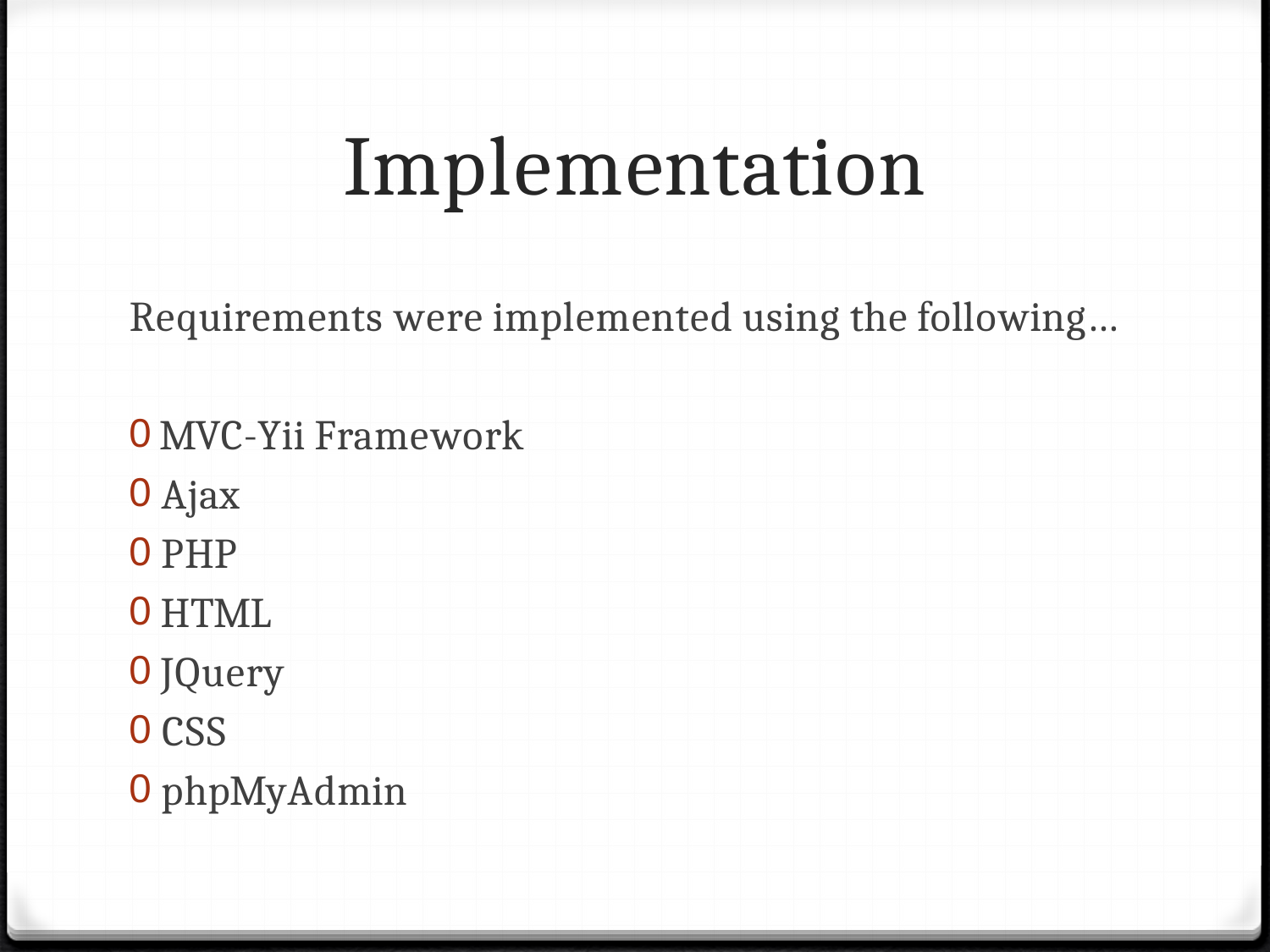

# Implementation
Requirements were implemented using the following…

MVC-Yii Framework
Ajax
PHP
HTML
JQuery
CSS
phpMyAdmin